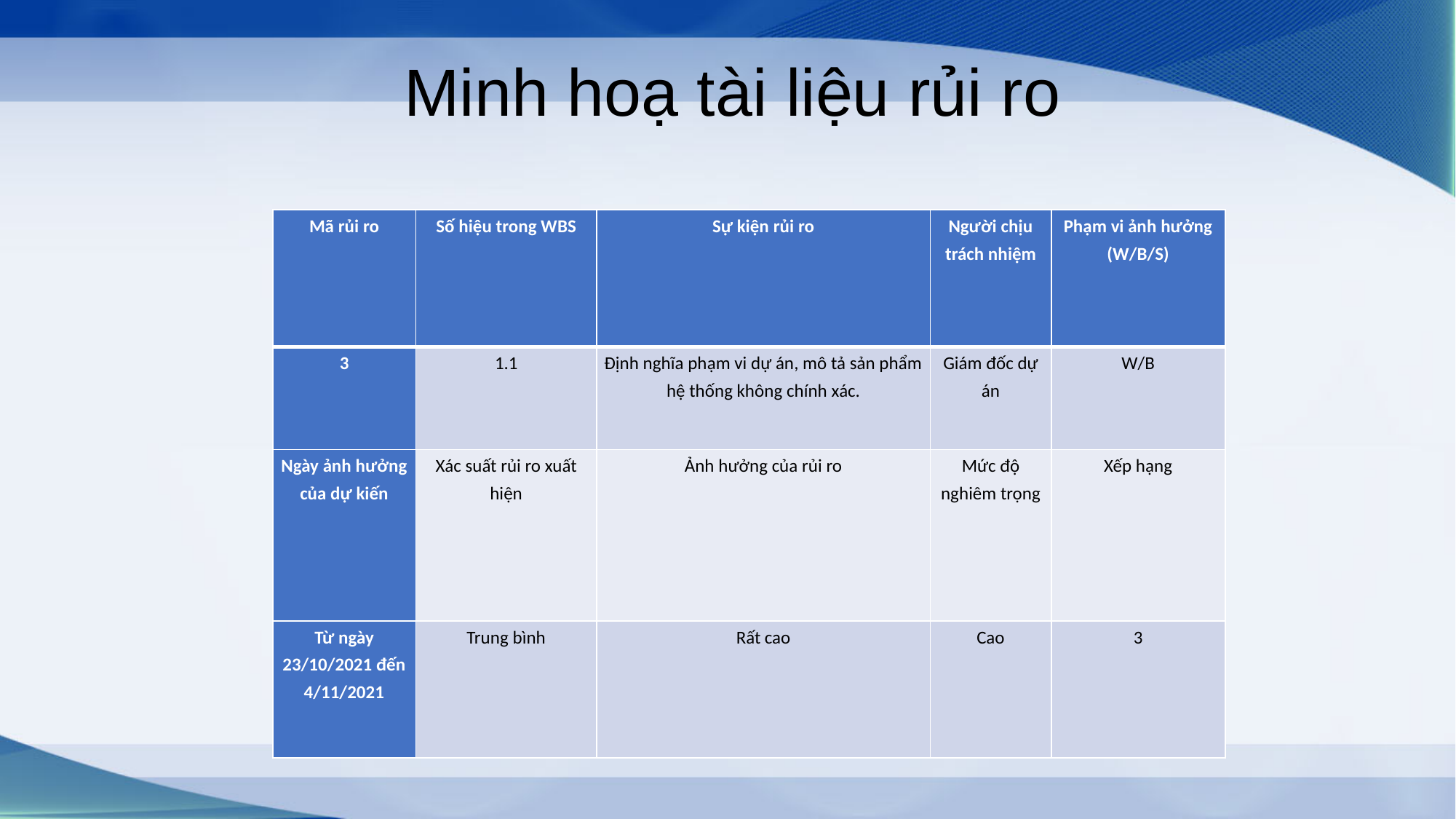

# Minh hoạ tài liệu rủi ro
| Mã rủi ro | Số hiệu trong WBS | Sự kiện rủi ro | Người chịu trách nhiệm | Phạm vi ảnh hưởng (W/B/S) |
| --- | --- | --- | --- | --- |
| 3 | 1.1 | Định nghĩa phạm vi dự án, mô tả sản phẩm hệ thống không chính xác. | Giám đốc dự án | W/B |
| Ngày ảnh hưởng của dự kiến | Xác suất rủi ro xuất hiện | Ảnh hưởng của rủi ro | Mức độ nghiêm trọng | Xếp hạng |
| Từ ngày 23/10/2021 đến 4/11/2021 | Trung bình | Rất cao | Cao | 3 |